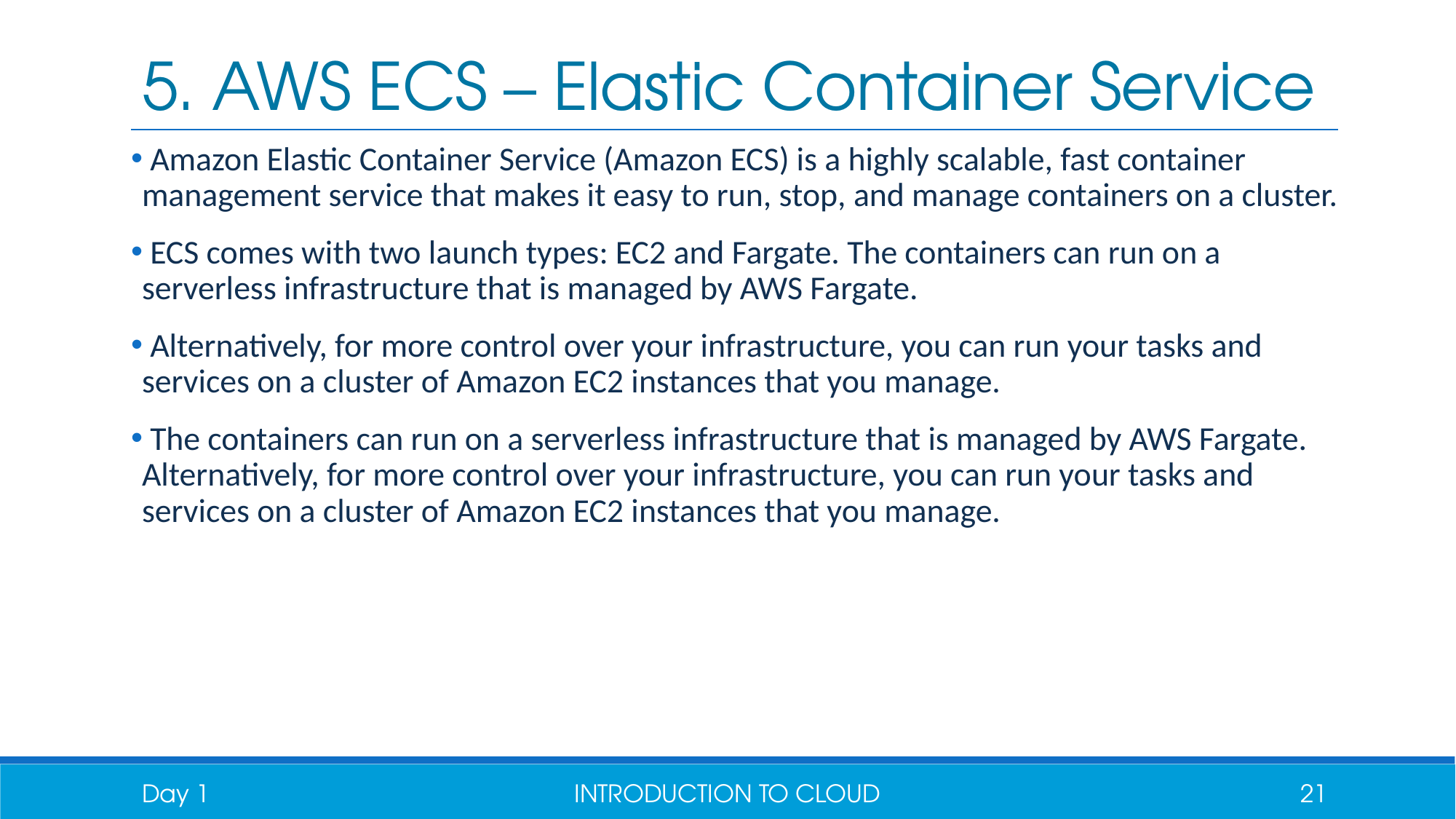

# 5. AWS ECS – Elastic Container Service
 Amazon Elastic Container Service (Amazon ECS) is a highly scalable, fast container management service that makes it easy to run, stop, and manage containers on a cluster.
 ECS comes with two launch types: EC2 and Fargate. The containers can run on a serverless infrastructure that is managed by AWS Fargate.
 Alternatively, for more control over your infrastructure, you can run your tasks and services on a cluster of Amazon EC2 instances that you manage.
 The containers can run on a serverless infrastructure that is managed by AWS Fargate. Alternatively, for more control over your infrastructure, you can run your tasks and services on a cluster of Amazon EC2 instances that you manage.

Day 1
Introduction to Cloud
21